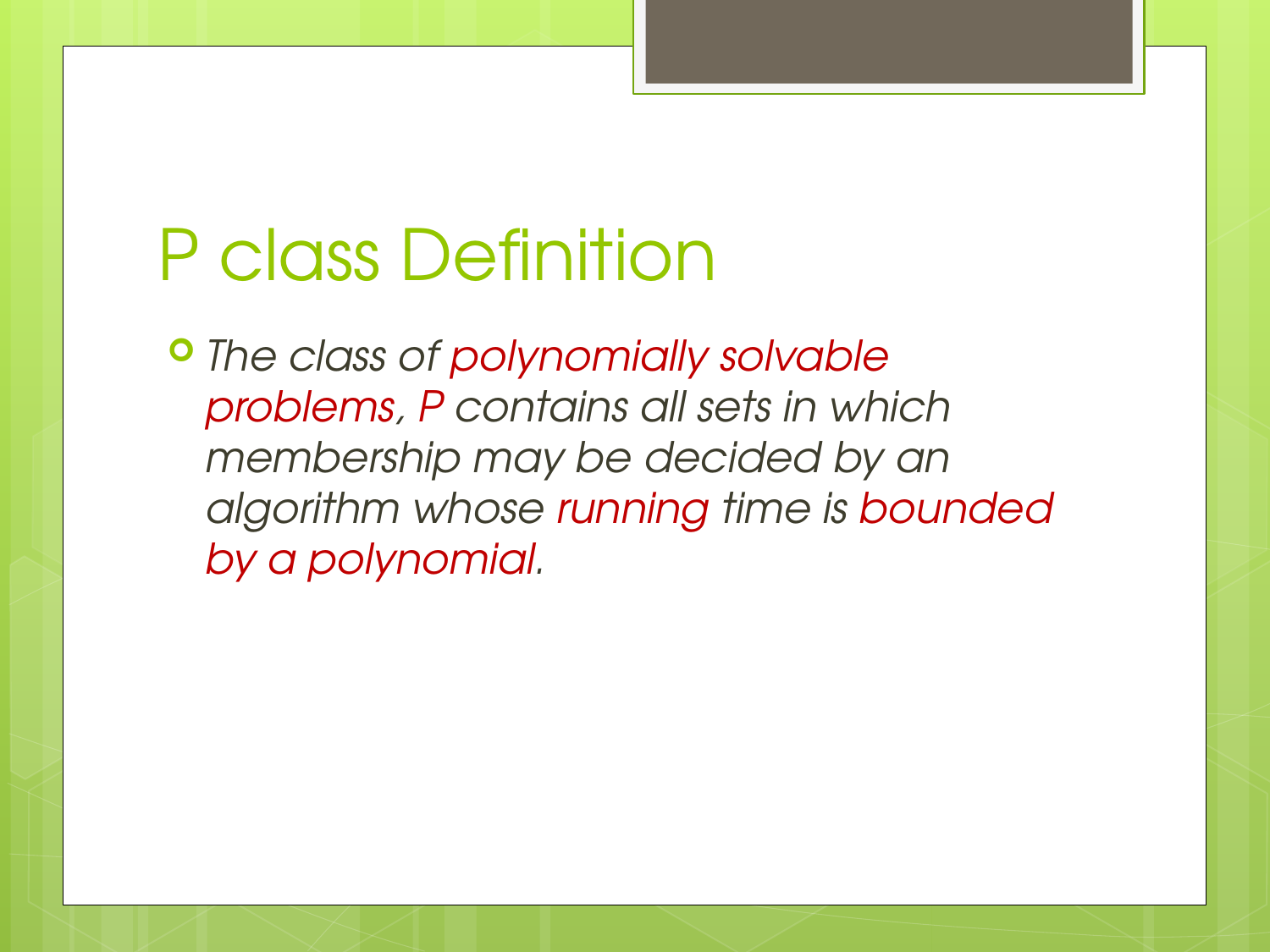

# P class Definition
The class of polynomially solvable problems, P contains all sets in which membership may be decided by an algorithm whose running time is bounded by a polynomial.